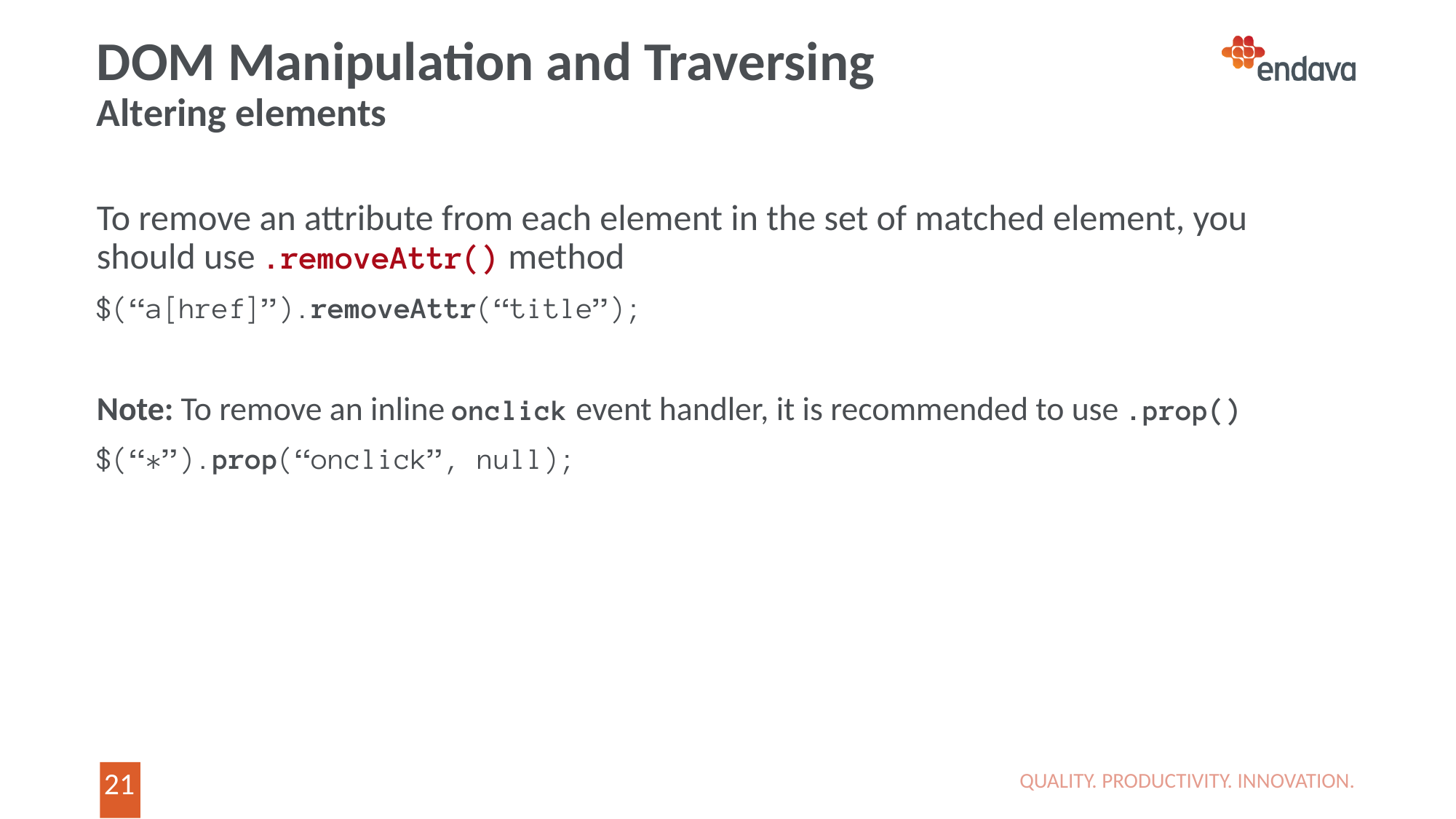

# DOM Manipulation and Traversing Altering elements
To remove an attribute from each element in the set of matched element, you should use .removeAttr() method
$(“a[href]”).removeAttr(“title”);

Note: To remove an inline onclick event handler, it is recommended to use .prop()
$(“*”).prop(“onclick”, null);
QUALITY. PRODUCTIVITY. INNOVATION.